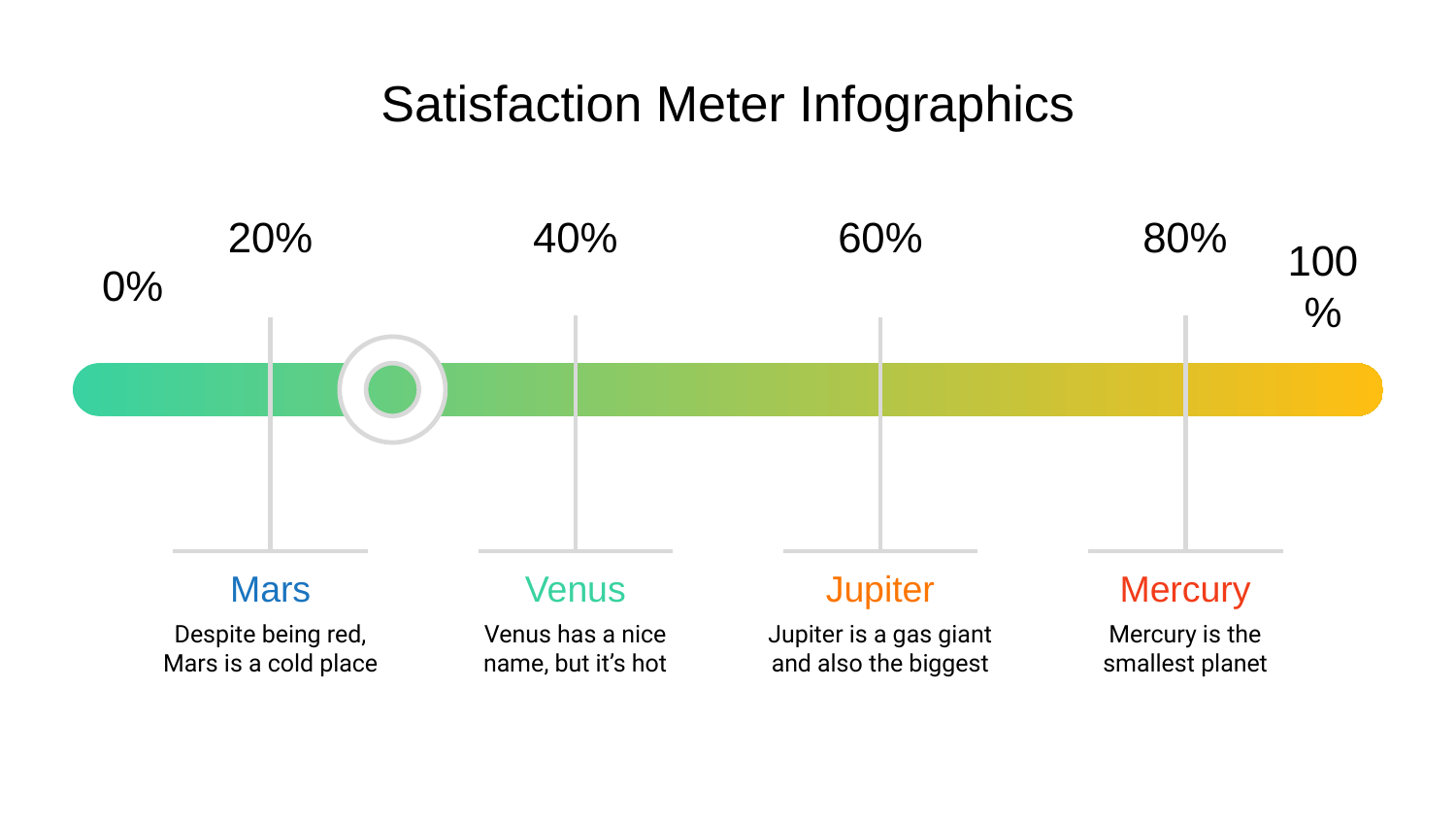

# Satisfaction Meter Infographics
20%
Mars
Despite being red, Mars is a cold place
40%
Venus
Venus has a nice name, but it’s hot
60%
Jupiter
Jupiter is a gas giant and also the biggest
80%
Mercury
Mercury is the smallest planet
0%
100%